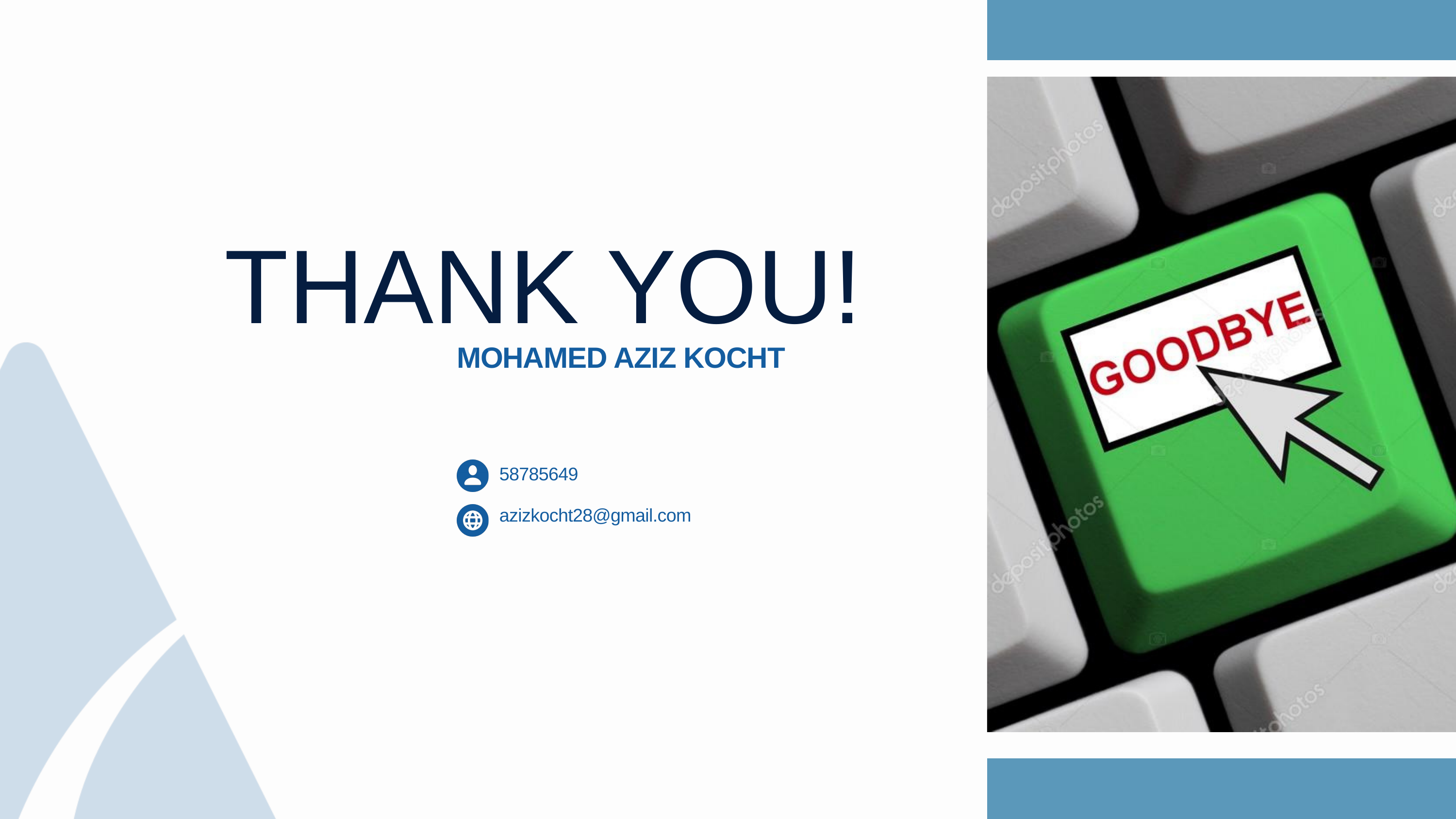

THANK YOU!
MOHAMED AZIZ KOCHT

58785649

azizkocht28@gmail.com